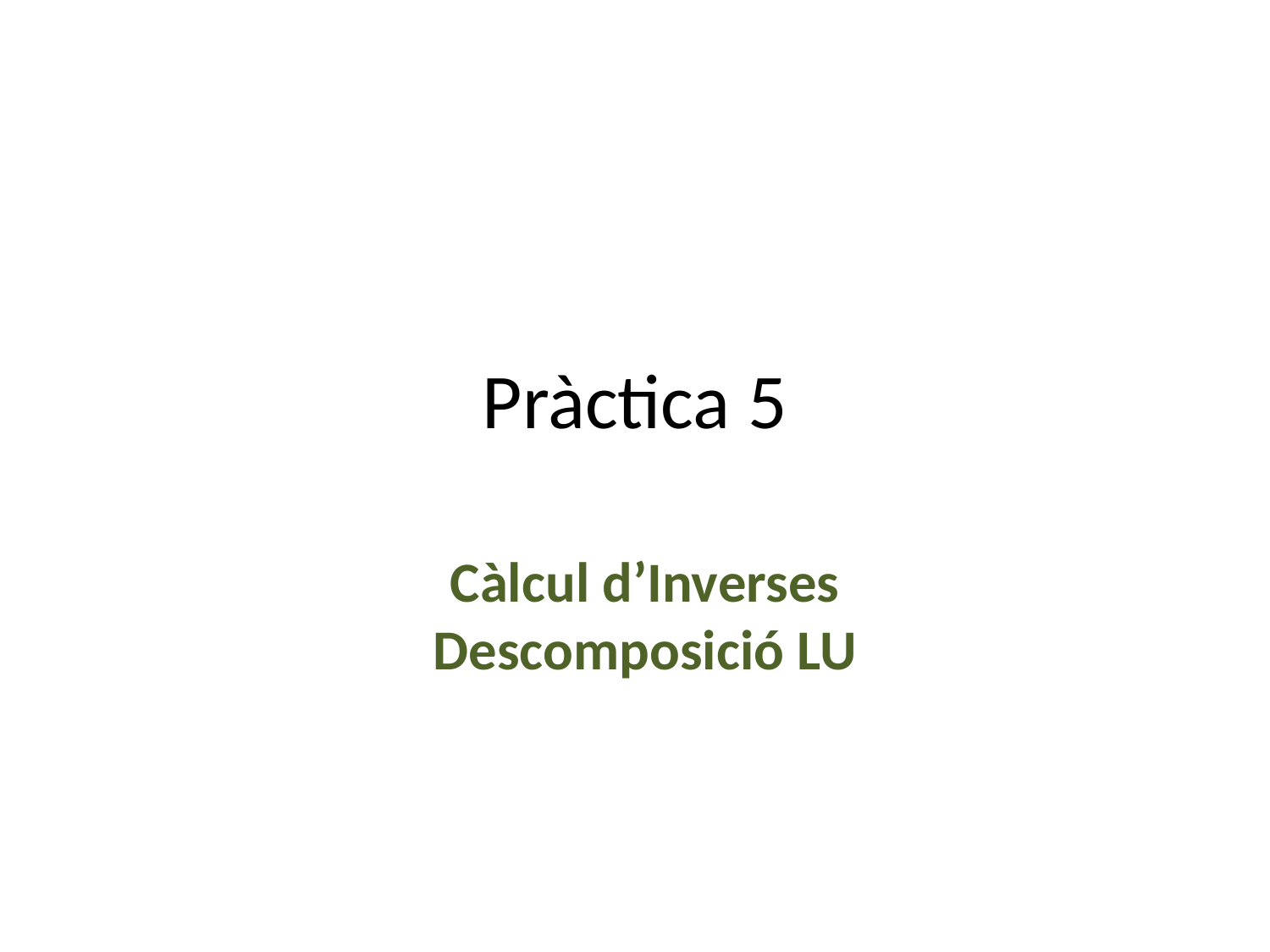

# Pràctica 5
Càlcul d’Inverses
Descomposició LU